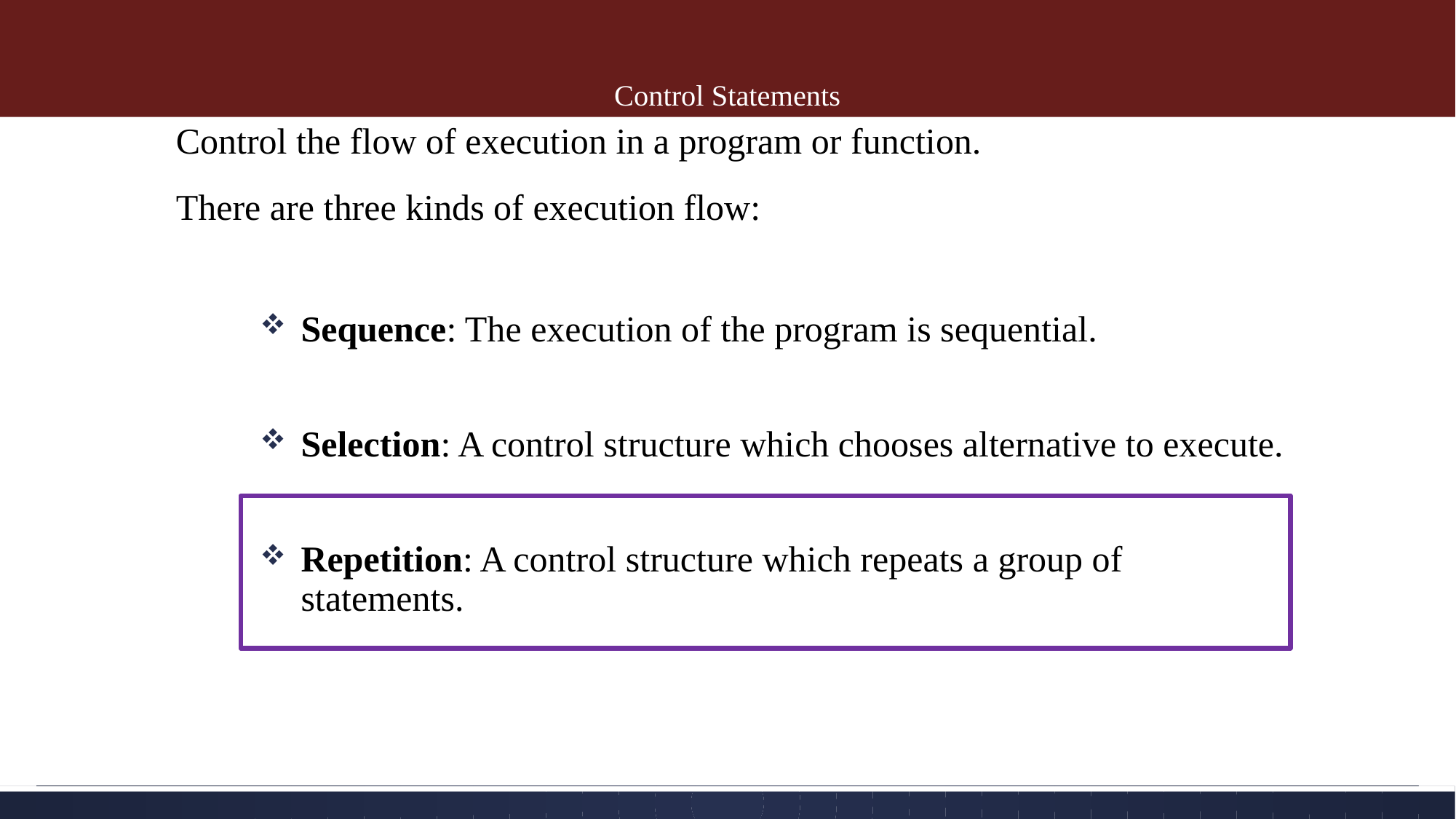

# Control Statements
Control the flow of execution in a program or function.
There are three kinds of execution flow:

Sequence: The execution of the program is sequential.

Selection: A control structure which chooses alternative to execute.

Repetition: A control structure which repeats a group of statements.